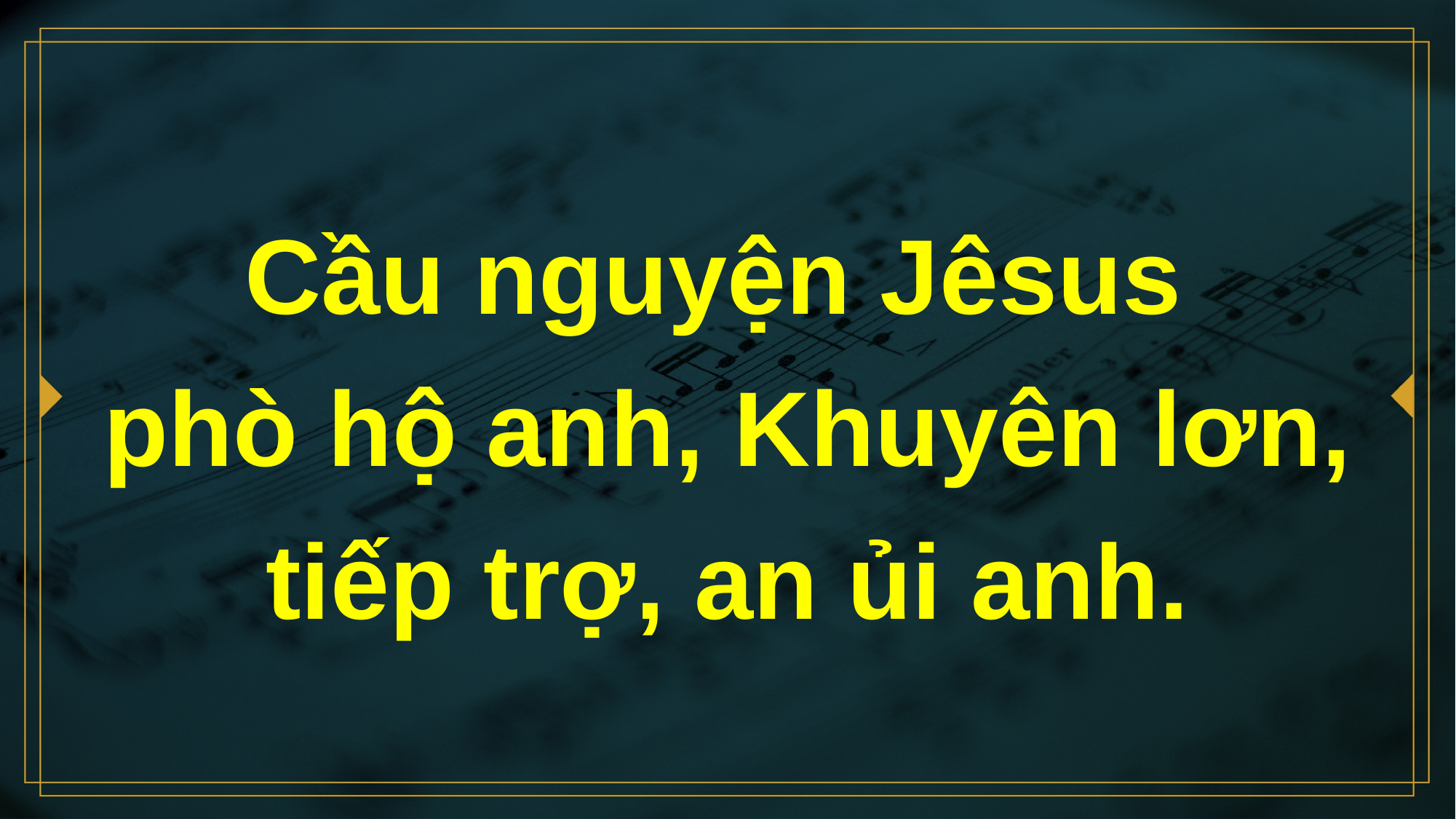

# Cầu nguyện Jêsus phò hộ anh, Khuyên lơn, tiếp trợ, an ủi anh.